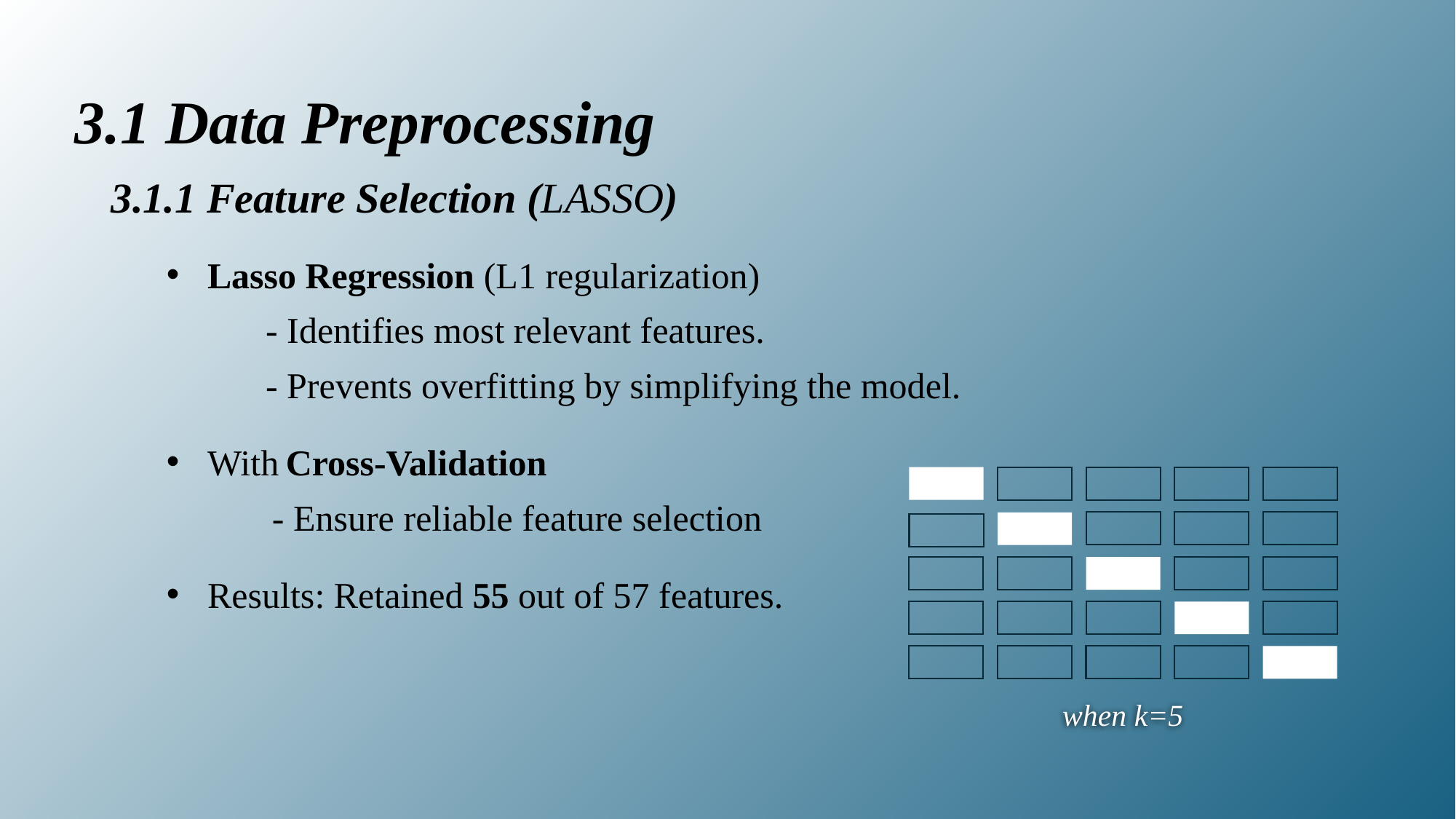

3.1 Data Preprocessing
3.1.1 Feature Selection (LASSO)
Lasso Regression (L1 regularization)
- Identifies most relevant features.
- Prevents overfitting by simplifying the model.
With Cross-Validation

- Ensure reliable feature selection

Results: Retained 55 out of 57 features.

when k=5